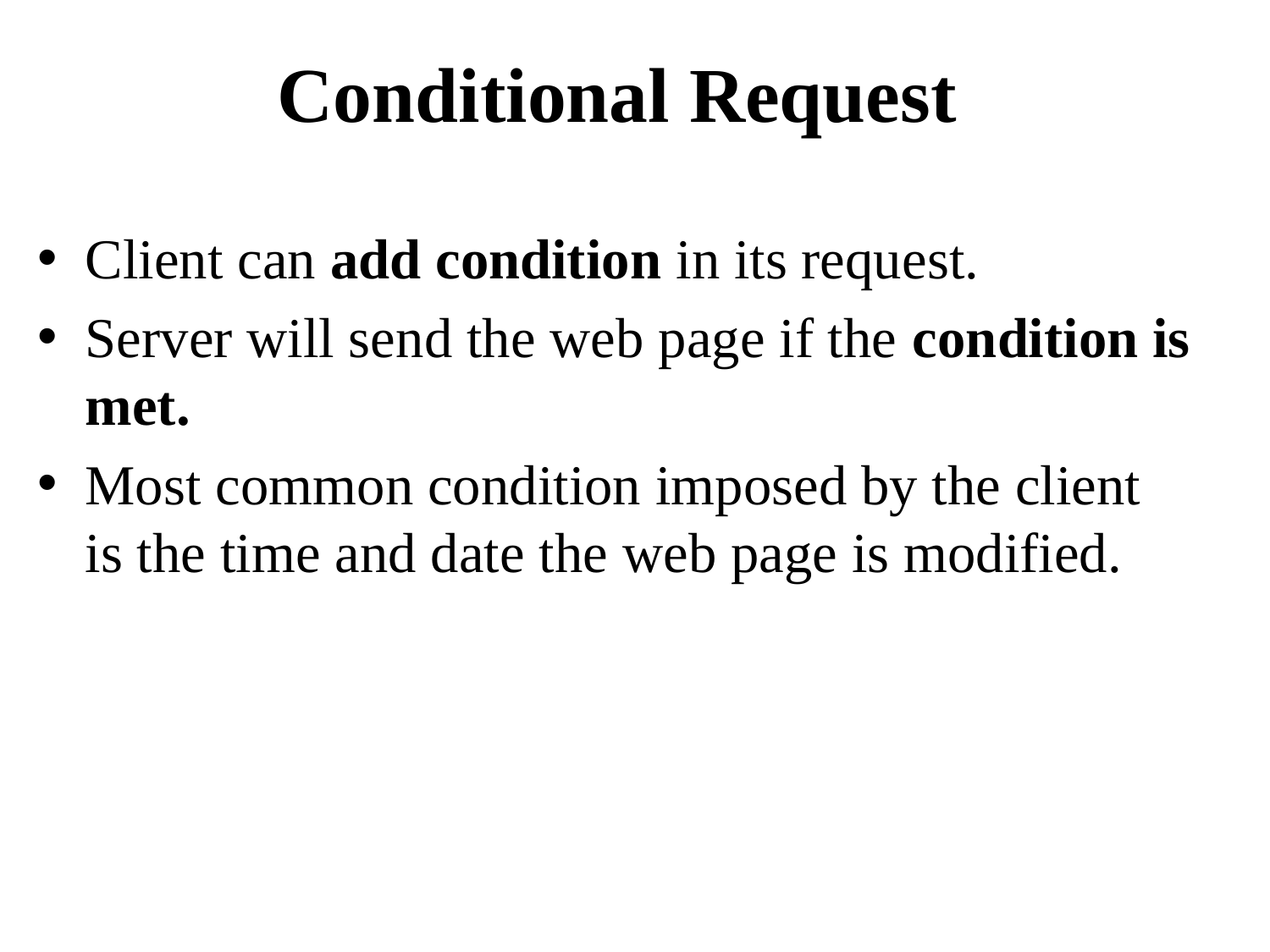

# Conditional Request
Client can add condition in its request.
Server will send the web page if the condition is met.
Most common condition imposed by the client is the time and date the web page is modified.